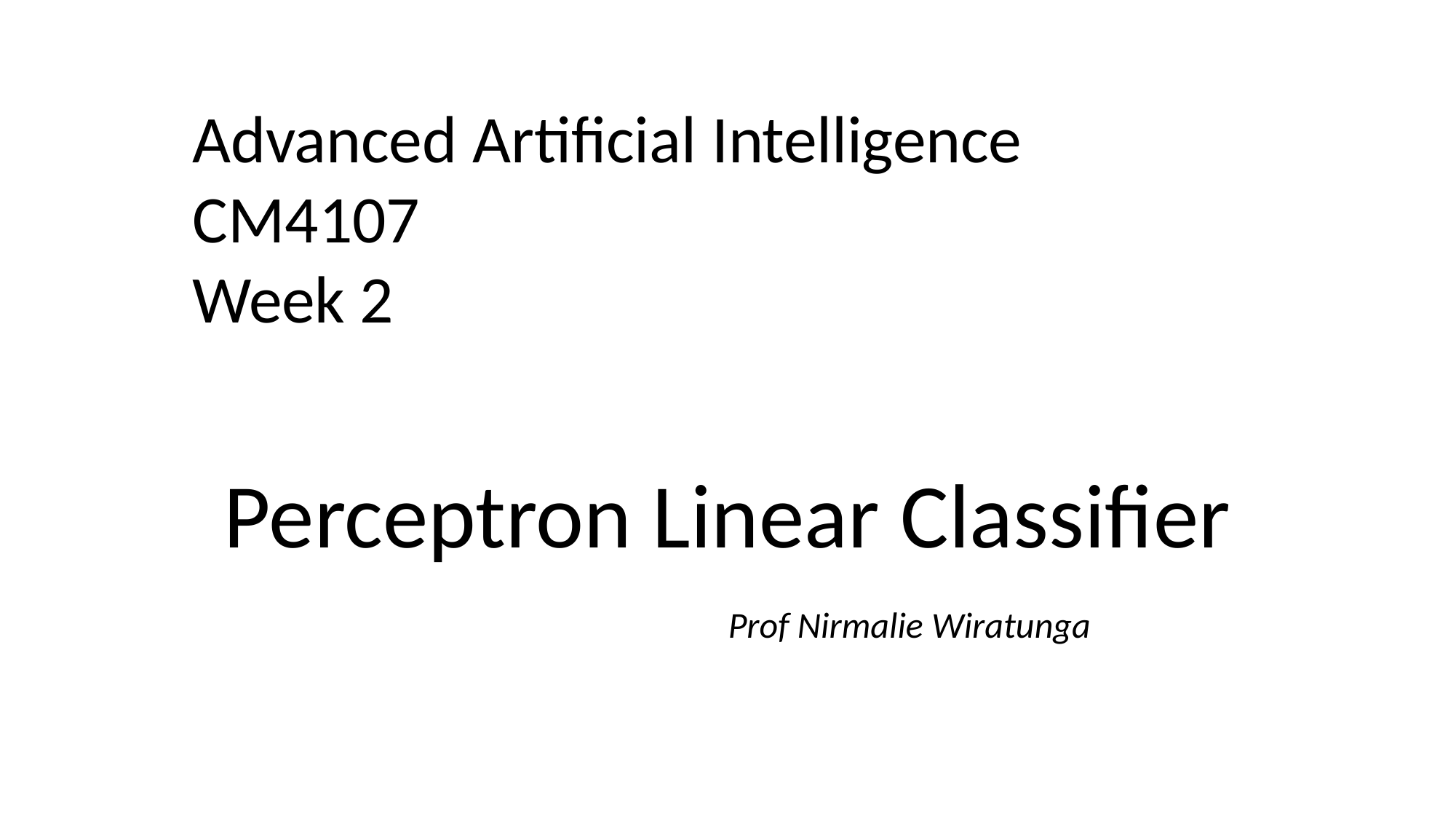

Advanced Artificial Intelligence  CM4107
Week 2
# Perceptron Linear Classifier
Prof Nirmalie Wiratunga